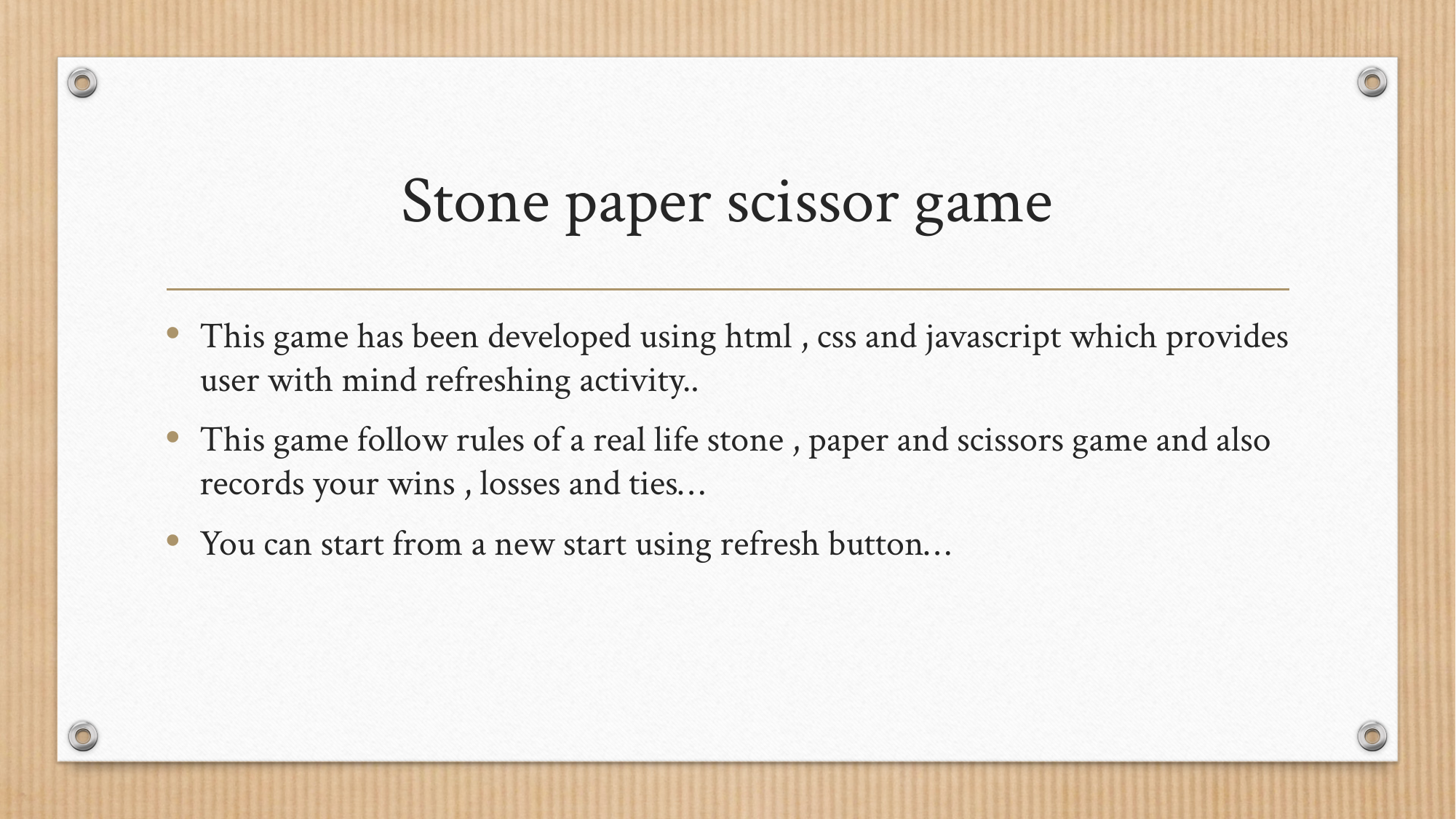

# Stone paper scissor game
This game has been developed using html , css and javascript which provides user with mind refreshing activity..
This game follow rules of a real life stone , paper and scissors game and also records your wins , losses and ties…
You can start from a new start using refresh button…